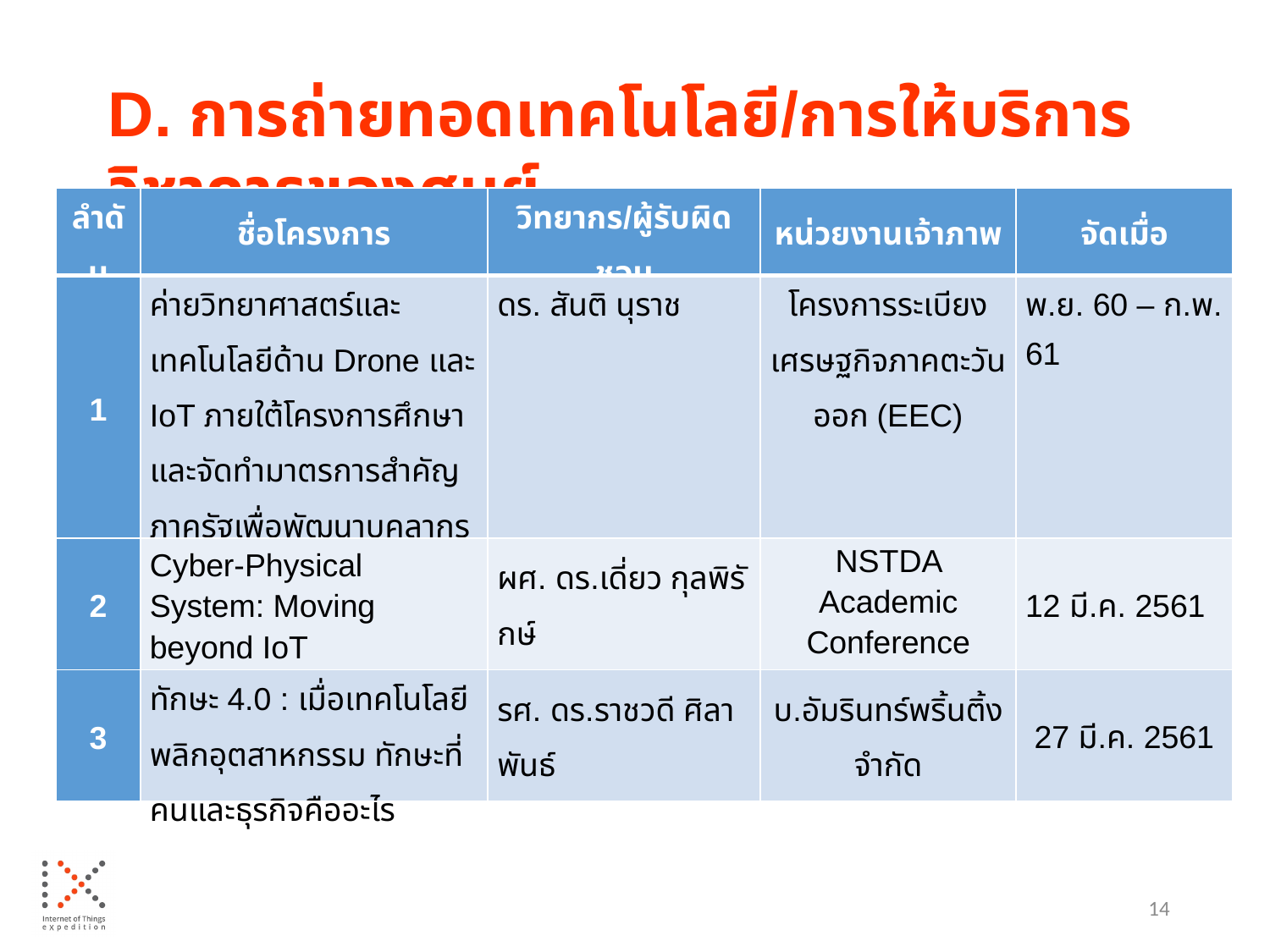

D. การถ่ายทอดเทคโนโลยี/การให้บริการวิชาการของศูนย์
| ลำดับ | ชื่อโครงการ | วิทยากร/ผู้รับผิดชอบ | หน่วยงานเจ้าภาพ | จัดเมื่อ |
| --- | --- | --- | --- | --- |
| 1 | ค่ายวิทยาศาสตร์และเทคโนโลยีด้าน Drone และ IoT ภายใต้โครงการศึกษาและจัดทำมาตรการสำคัญภาครัฐเพื่อพัฒนาบุคลากรรองรับ EEC | ดร. สันติ นุราช | โครงการระเบียงเศรษฐกิจภาคตะวันออก (EEC) | พ.ย. 60 – ก.พ. 61 |
| 2 | Cyber-Physical System: Moving beyond IoT | ผศ. ดร.เดี่ยว กุลพิรักษ์ | NSTDA Academic Conference | 12 มี.ค. 2561 |
| 3 | ทักษะ 4.0 : เมื่อเทคโนโลยีพลิกอุตสาหกรรม ทักษะที่คนและธุรกิจคืออะไร | รศ. ดร.ราชวดี ศิลาพันธ์ | บ.อัมรินทร์พริ้นติ้ง จำกัด | 27 มี.ค. 2561 |
14